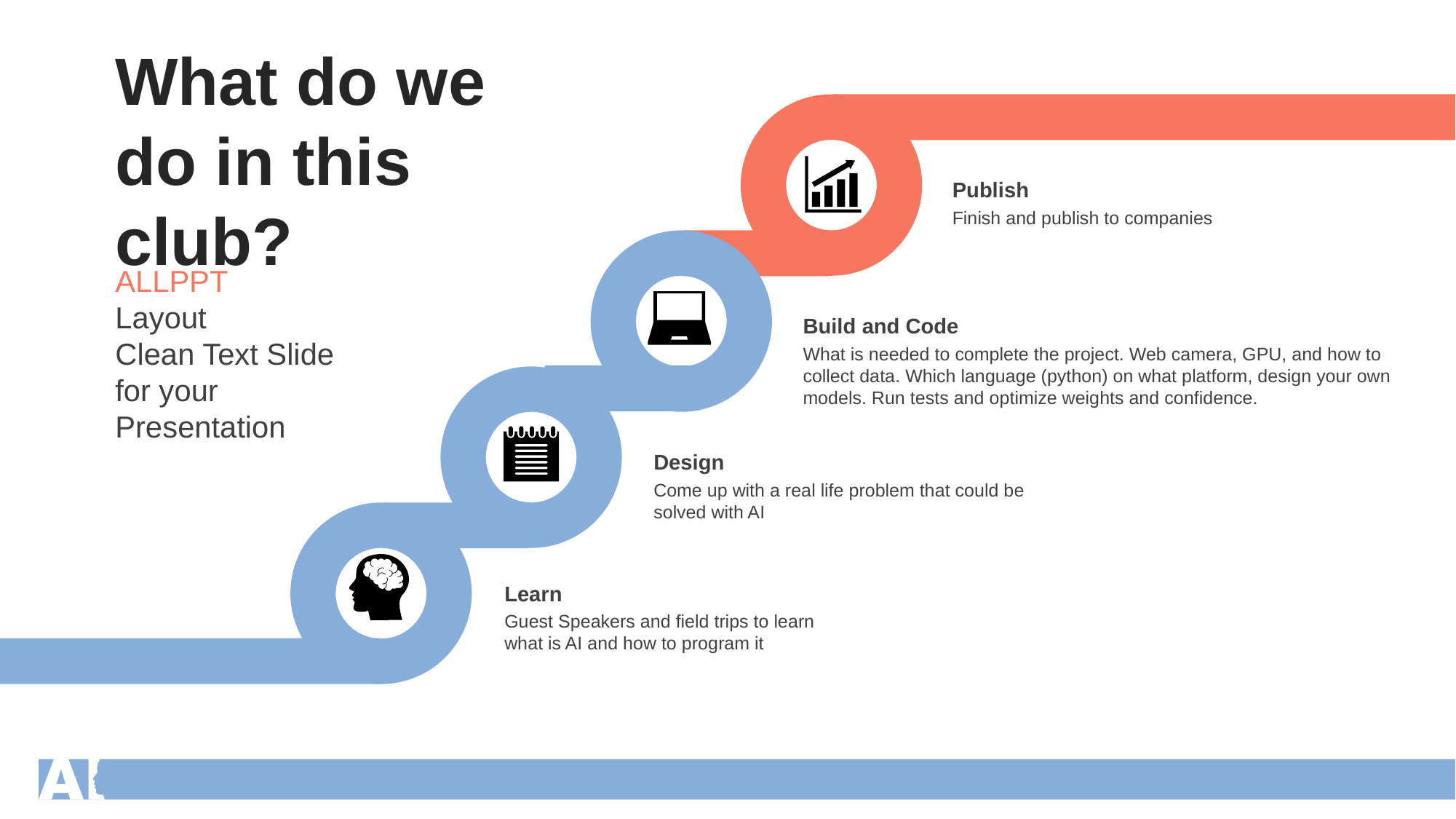

What do we do in this club?

Publish
Finish and publish to companies

ALLPPT
Layout
Clean Text Slide
for your
Presentation

Build and Code
What is needed to complete the project. Web camera, GPU, and how to collect data. Which language (python) on what platform, design your own models. Run tests and optimize weights and confidence.

Design
Come up with a real life problem that could be solved with AI

Learn
Guest Speakers and field trips to learn what is AI and how to program it